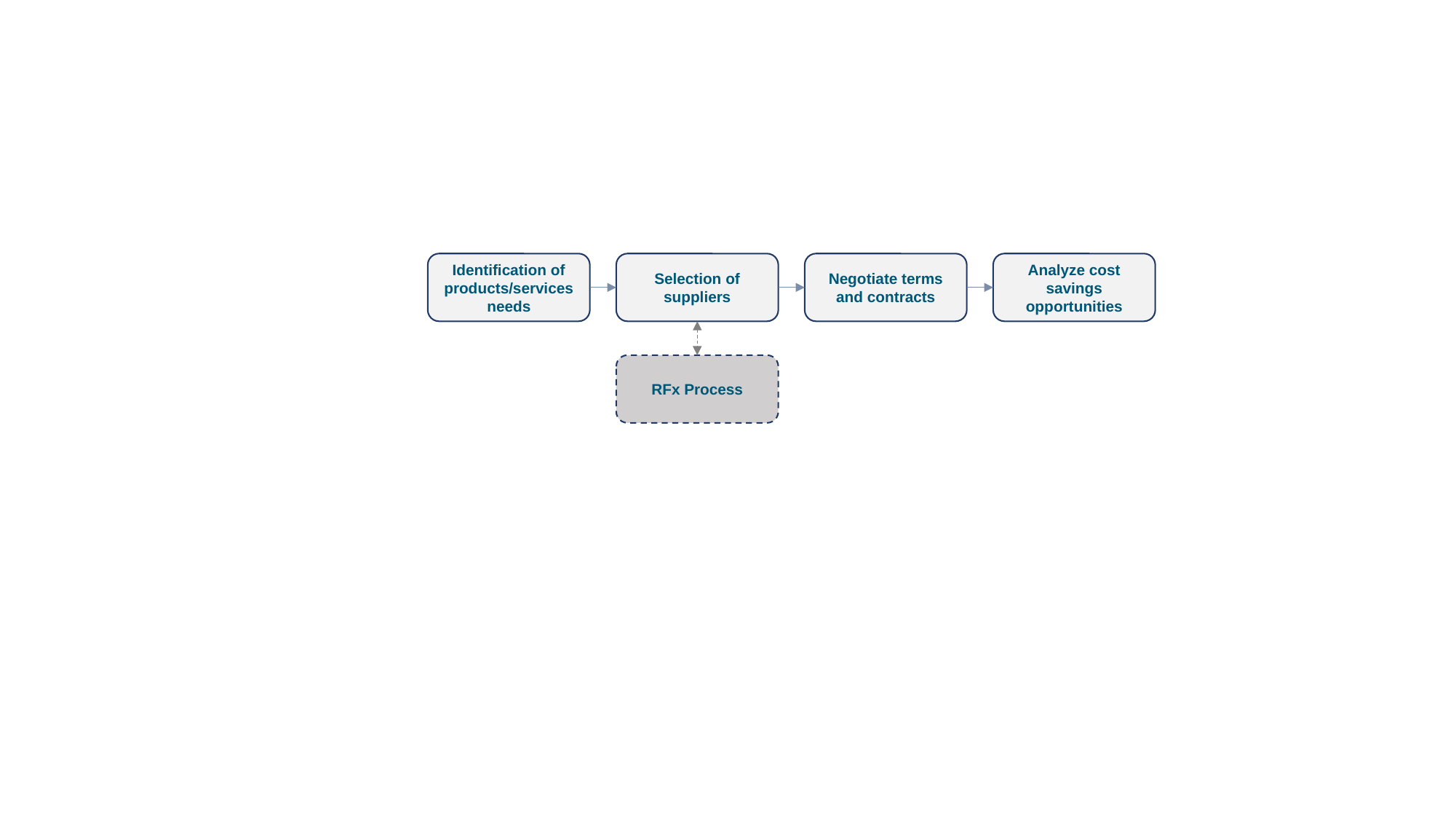

Identification of products/services needs
Selection of suppliers
Negotiate terms and contracts
Analyze cost savings opportunities
RFx Process